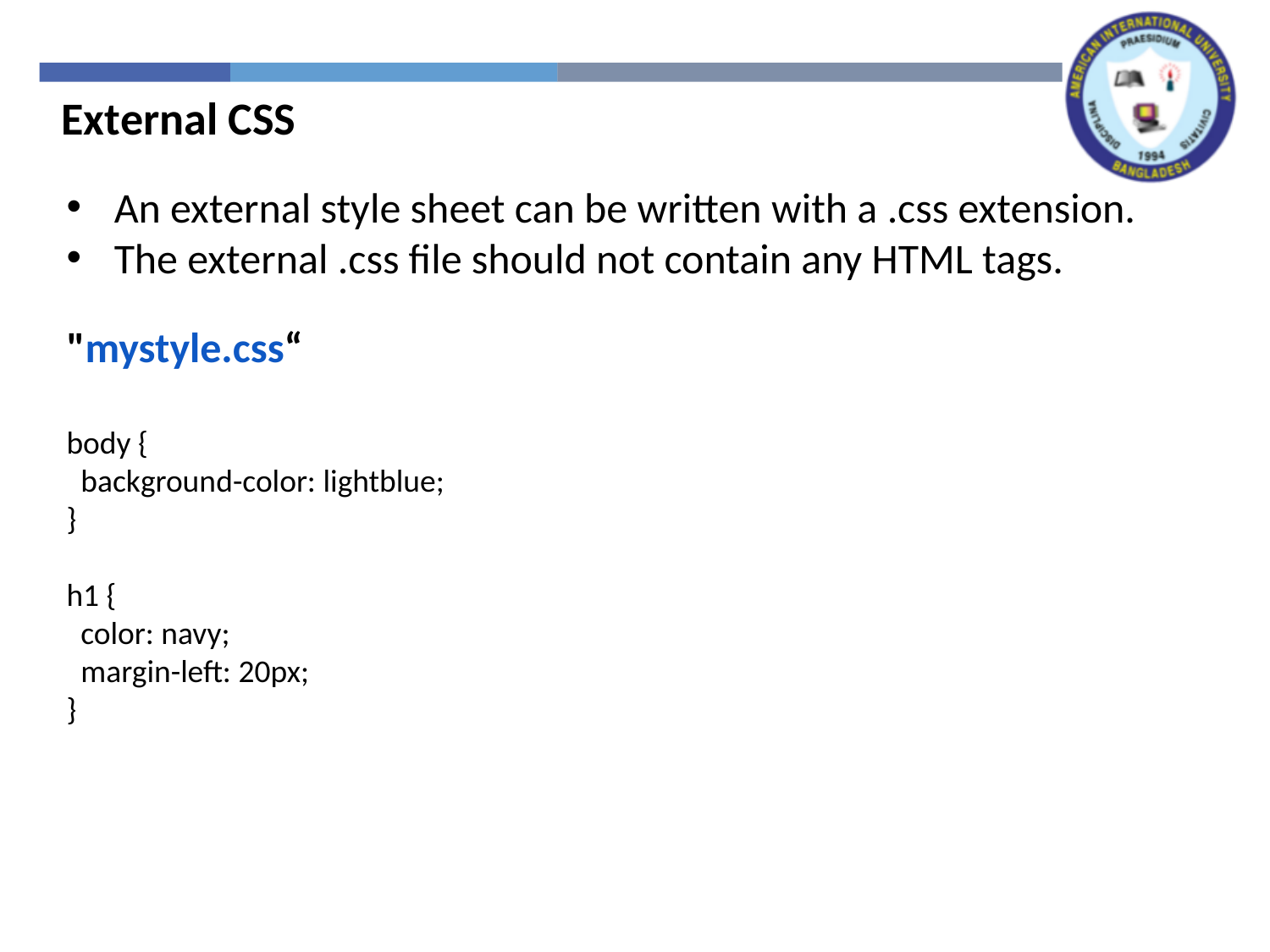

External CSS
An external style sheet can be written with a .css extension.
The external .css file should not contain any HTML tags.

"mystyle.css“

body {
  background-color: lightblue;
}
h1 {
  color: navy;
  margin-left: 20px;
}